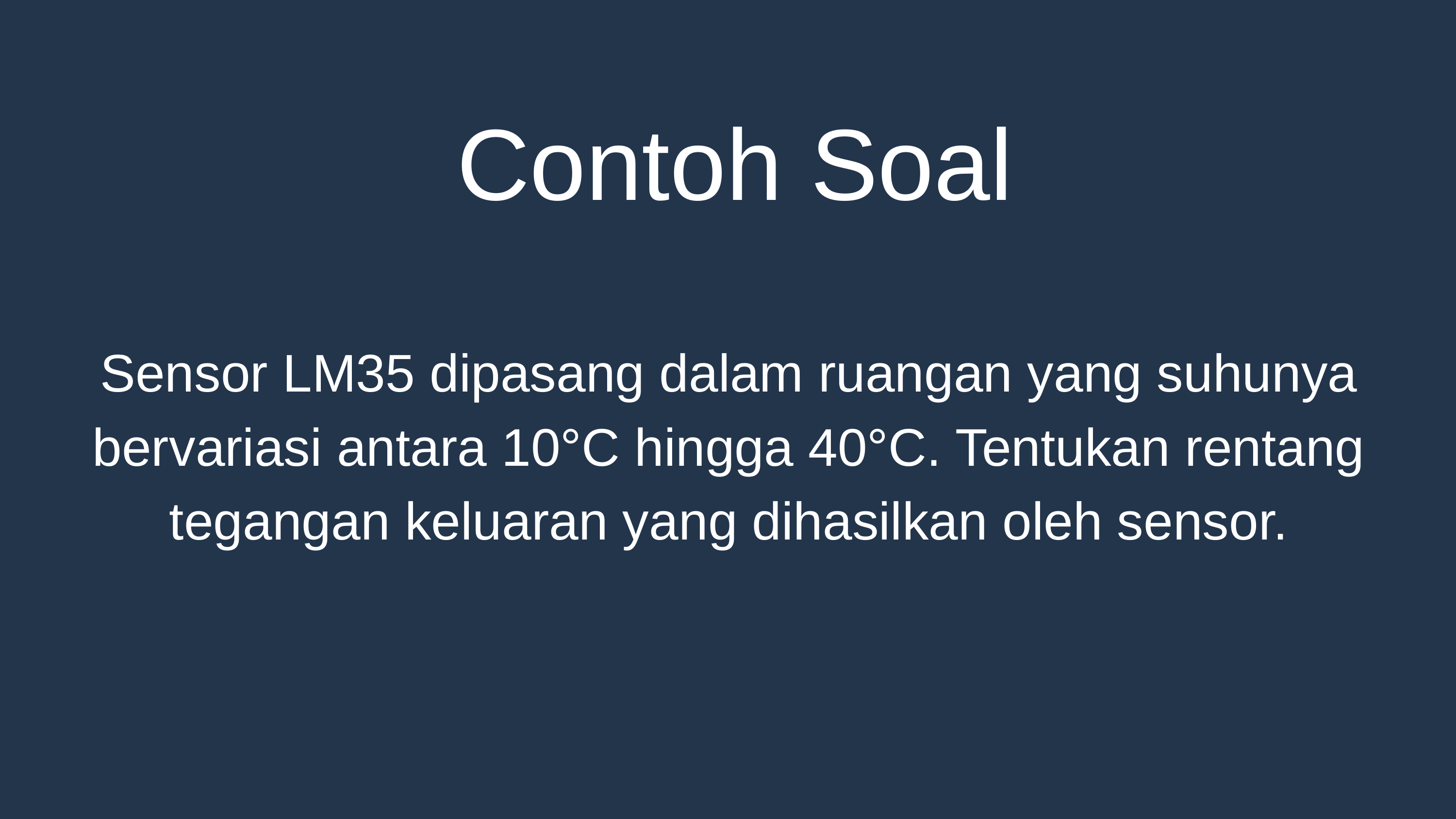

Contoh Soal
Sensor LM35 dipasang dalam ruangan yang suhunya bervariasi antara 10°C hingga 40°C. Tentukan rentang tegangan keluaran yang dihasilkan oleh sensor.